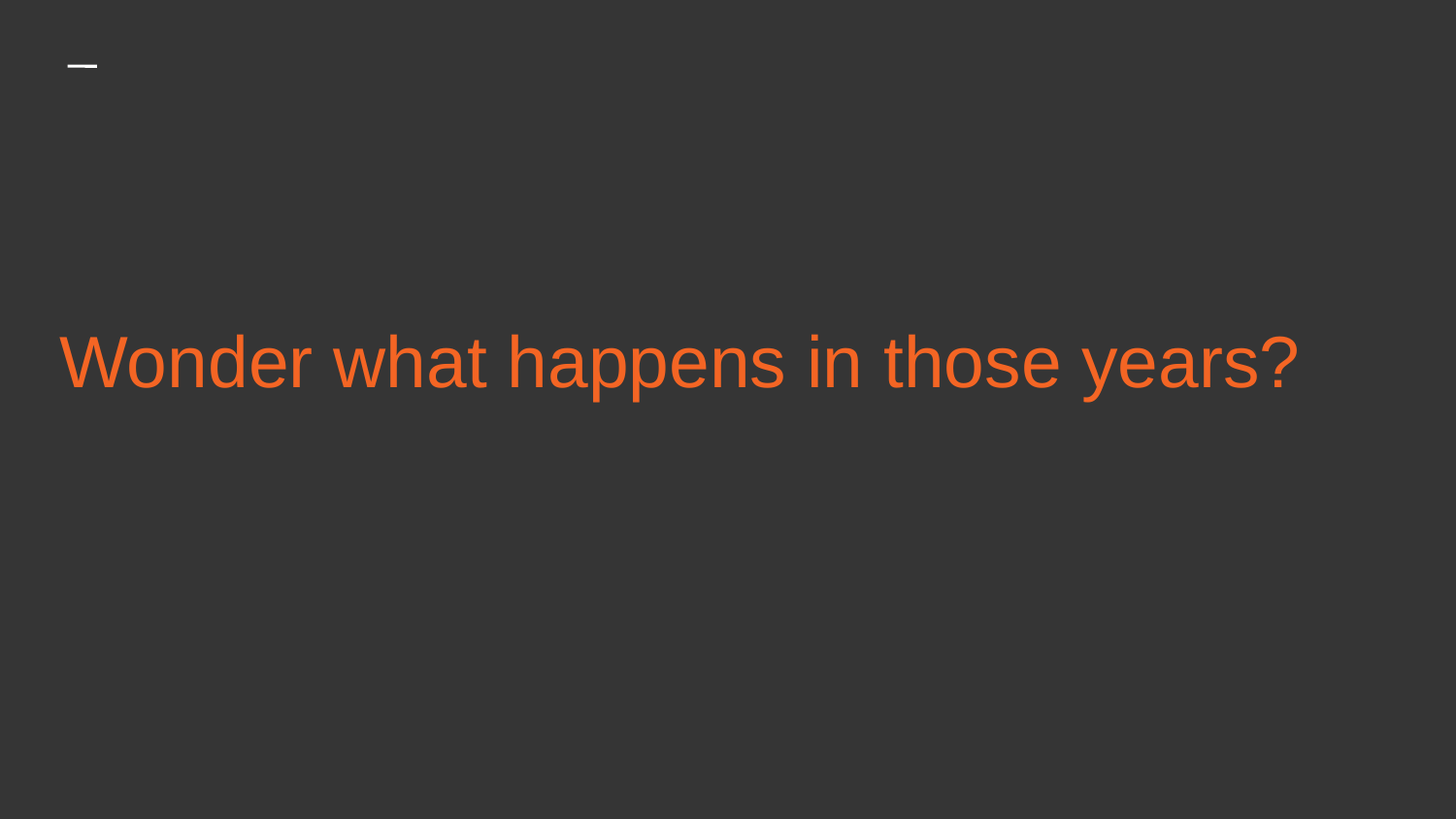

# Wonder what happens in those years?